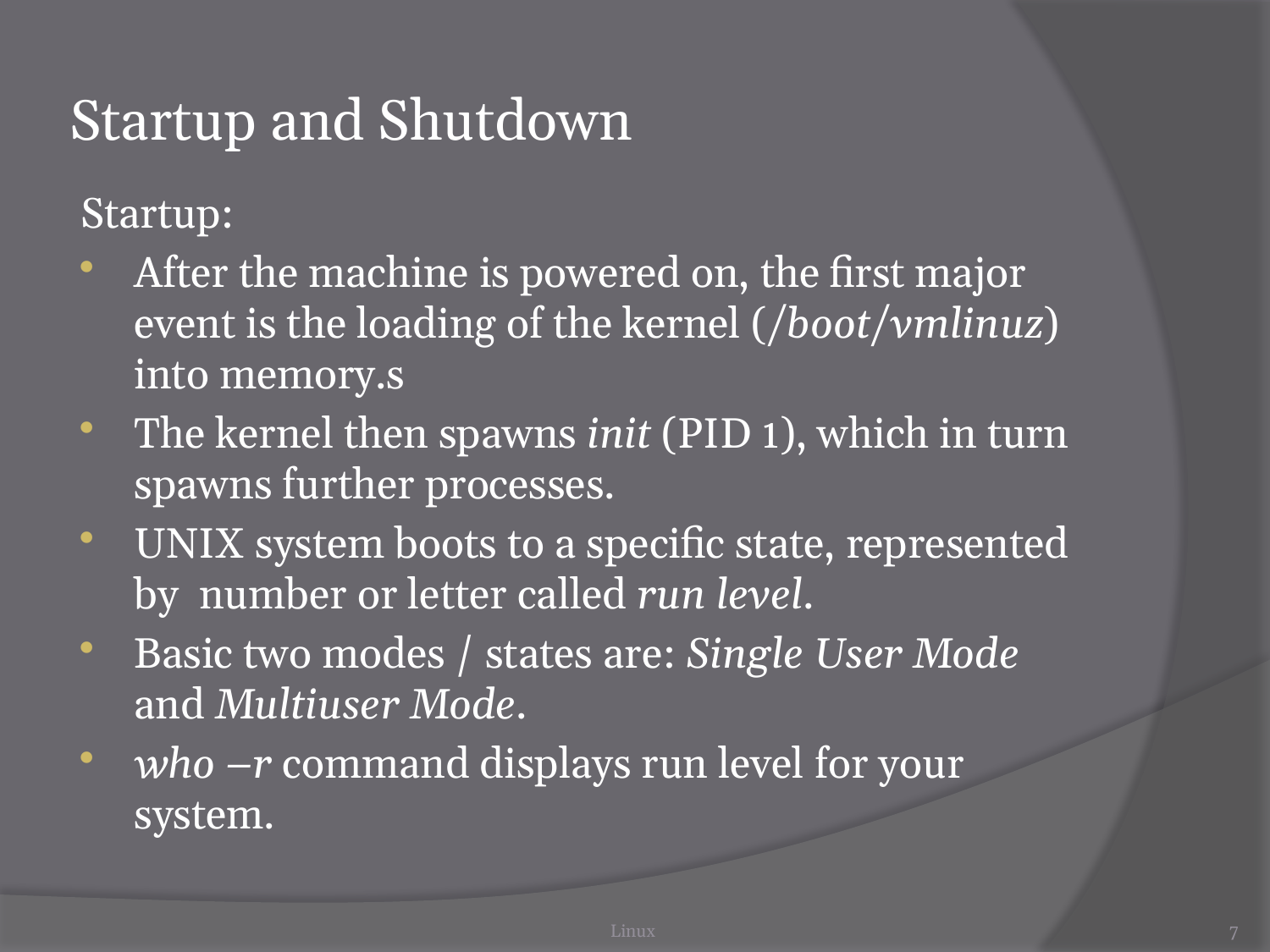

# Startup and Shutdown
Startup:
After the machine is powered on, the first major event is the loading of the kernel (/boot/vmlinuz) into memory.s
The kernel then spawns init (PID 1), which in turn spawns further processes.
UNIX system boots to a specific state, represented by  number or letter called run level.
Basic two modes / states are: Single User Mode and Multiuser Mode.
who –r command displays run level for your system.
Linux
7